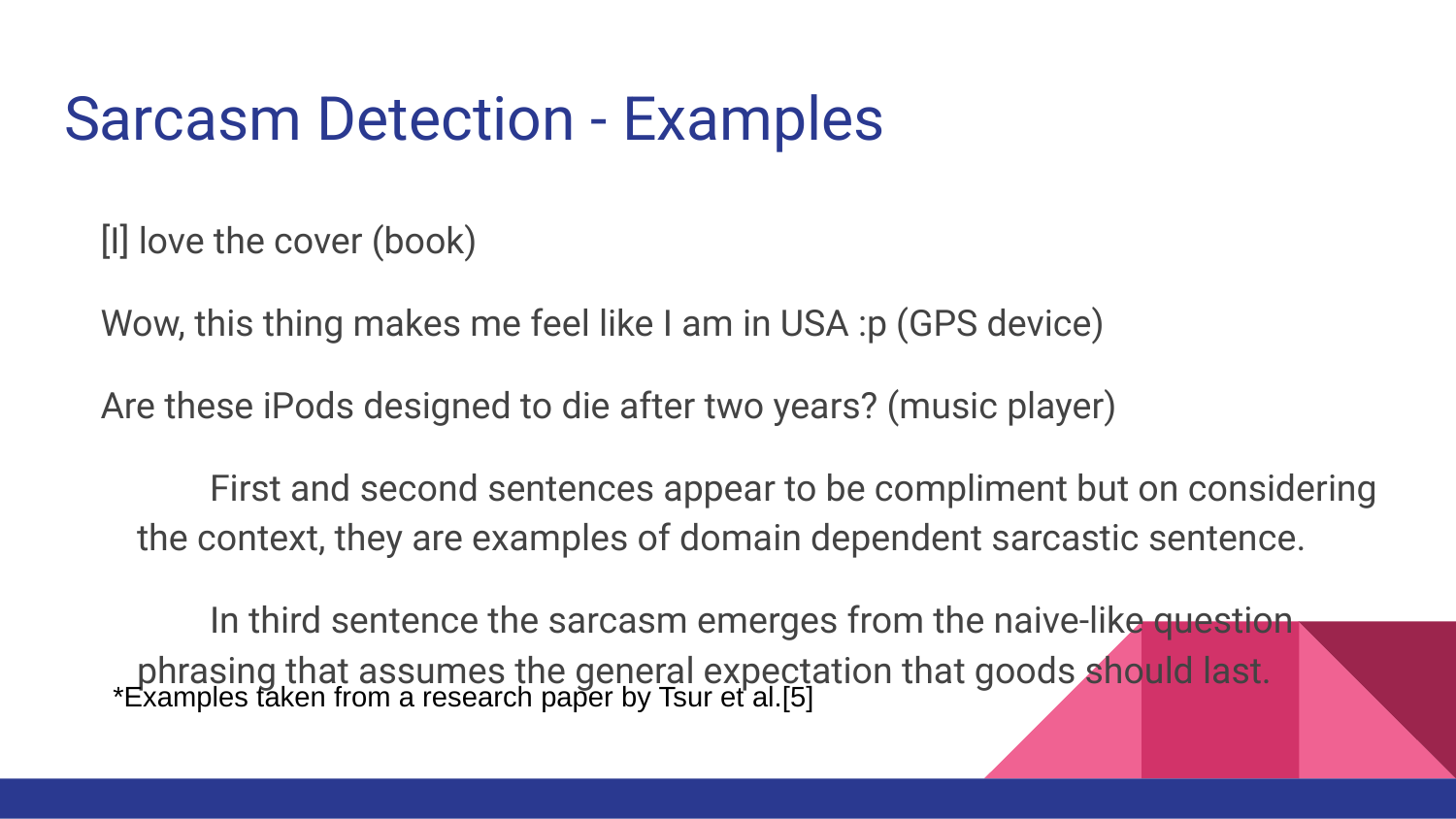

# Sarcasm Detection - Examples
[I] love the cover (book)
Wow, this thing makes me feel like I am in USA :p (GPS device)
Are these iPods designed to die after two years? (music player)
First and second sentences appear to be compliment but on considering the context, they are examples of domain dependent sarcastic sentence.
In third sentence the sarcasm emerges from the naive-like question phrasing that assumes the general expectation that goods should last.
*Examples taken from a research paper by Tsur et al.[5]